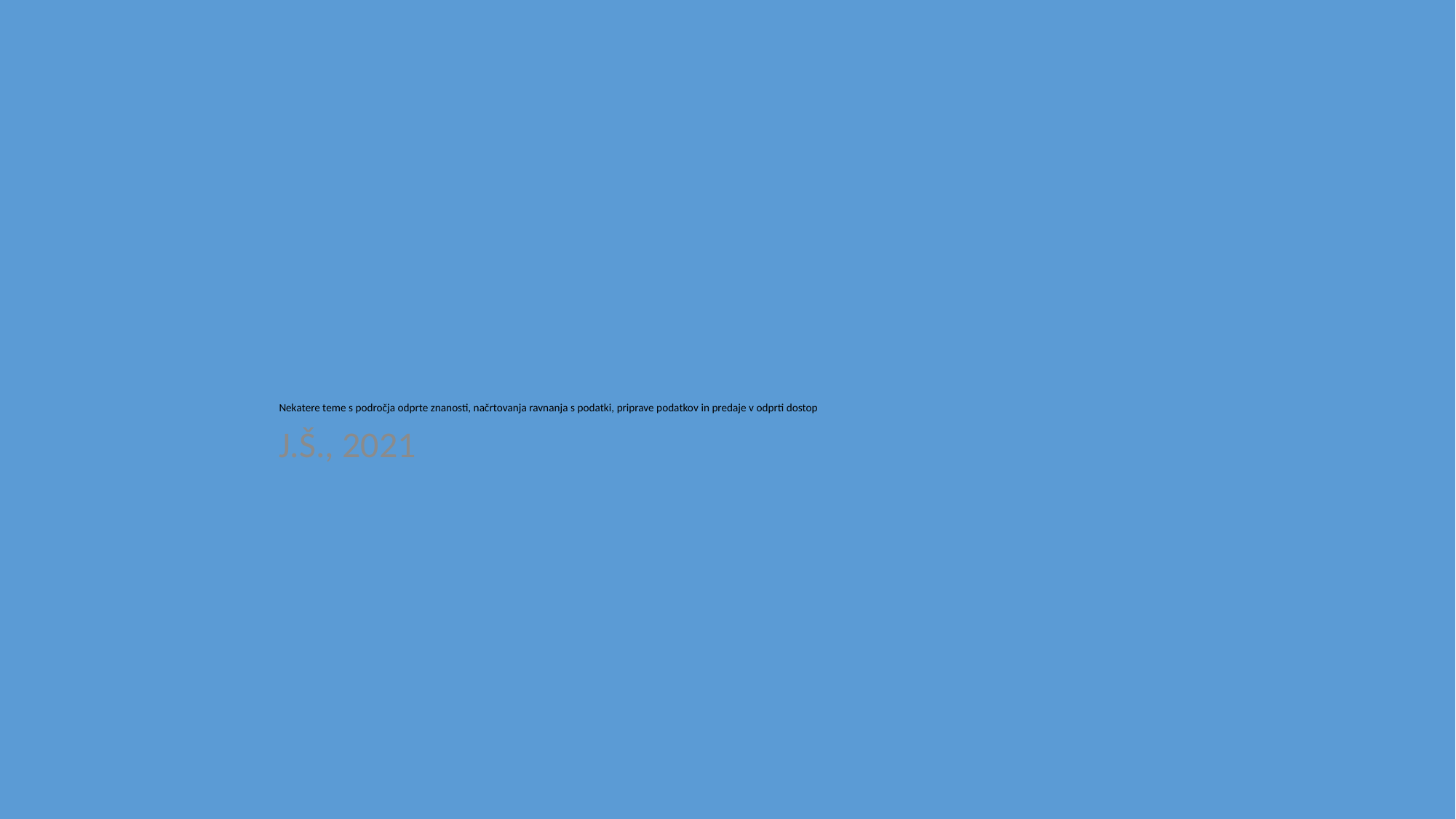

# Nekatere teme s področja odprte znanosti, načrtovanja ravnanja s podatki, priprave podatkov in predaje v odprti dostop
J.Š., 2021